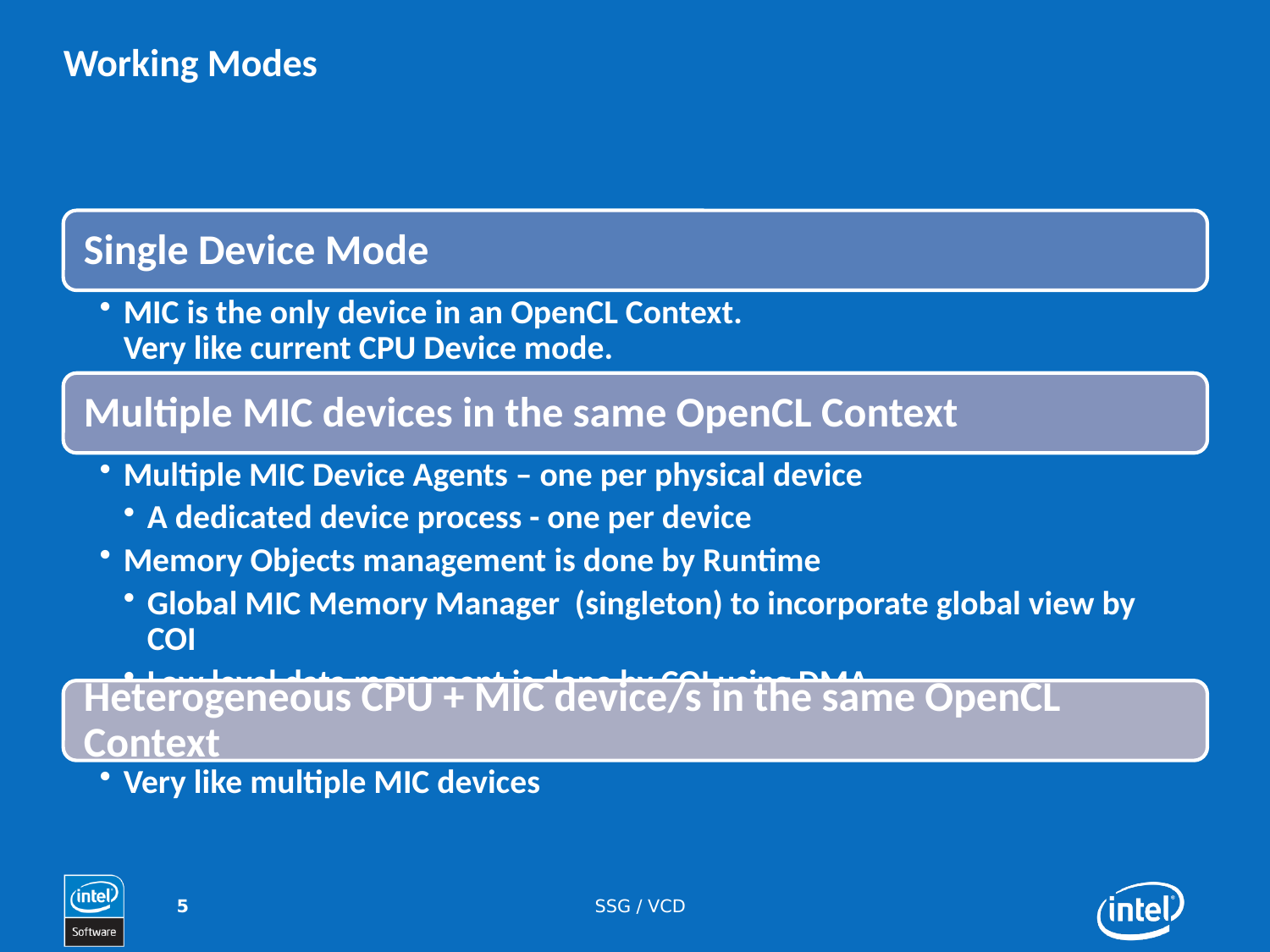

# Working Modes
Single Device Mode
MIC is the only device in an OpenCL Context.
Very like current CPU Device mode.
Multiple MIC devices in the same OpenCL Context
Multiple MIC Device Agents – one per physical device
A dedicated device process - one per device
Memory Objects management is done by Runtime
Global MIC Memory Manager  (singleton) to incorporate global view by COI
Low level data movement is done by COI using DMA
Heterogeneous CPU + MIC device/s in the same OpenCL Context
Very like multiple MIC devices
5